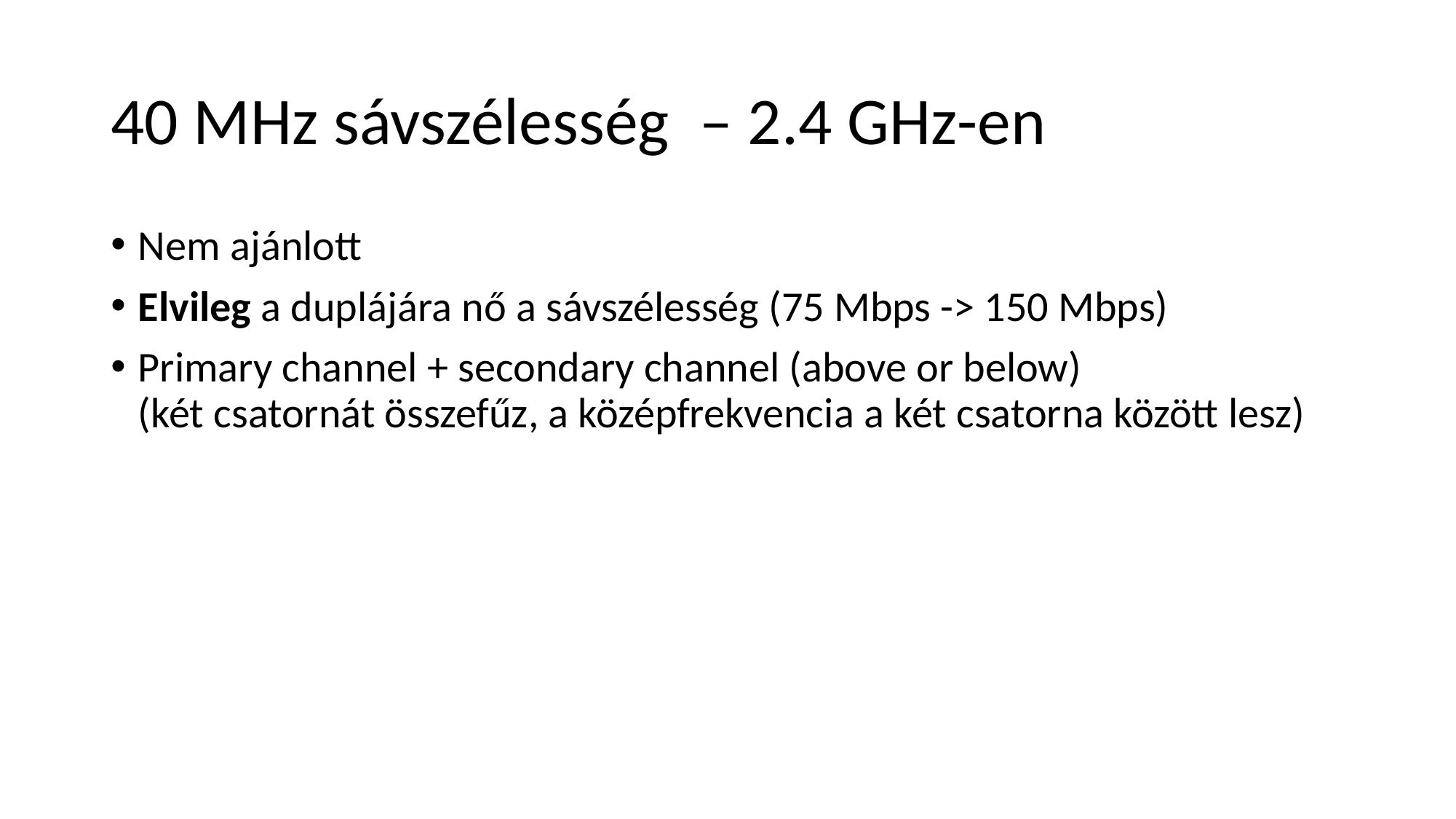

# 40 MHz sávszélesség  – 2.4 GHz-en
Nem ajánlott
Elvileg a duplájára nő a sávszélesség (75 Mbps -> 150 Mbps)
Primary channel + secondary channel (above or below)
(két csatornát összefűz, a középfrekvencia a két csatorna között lesz)